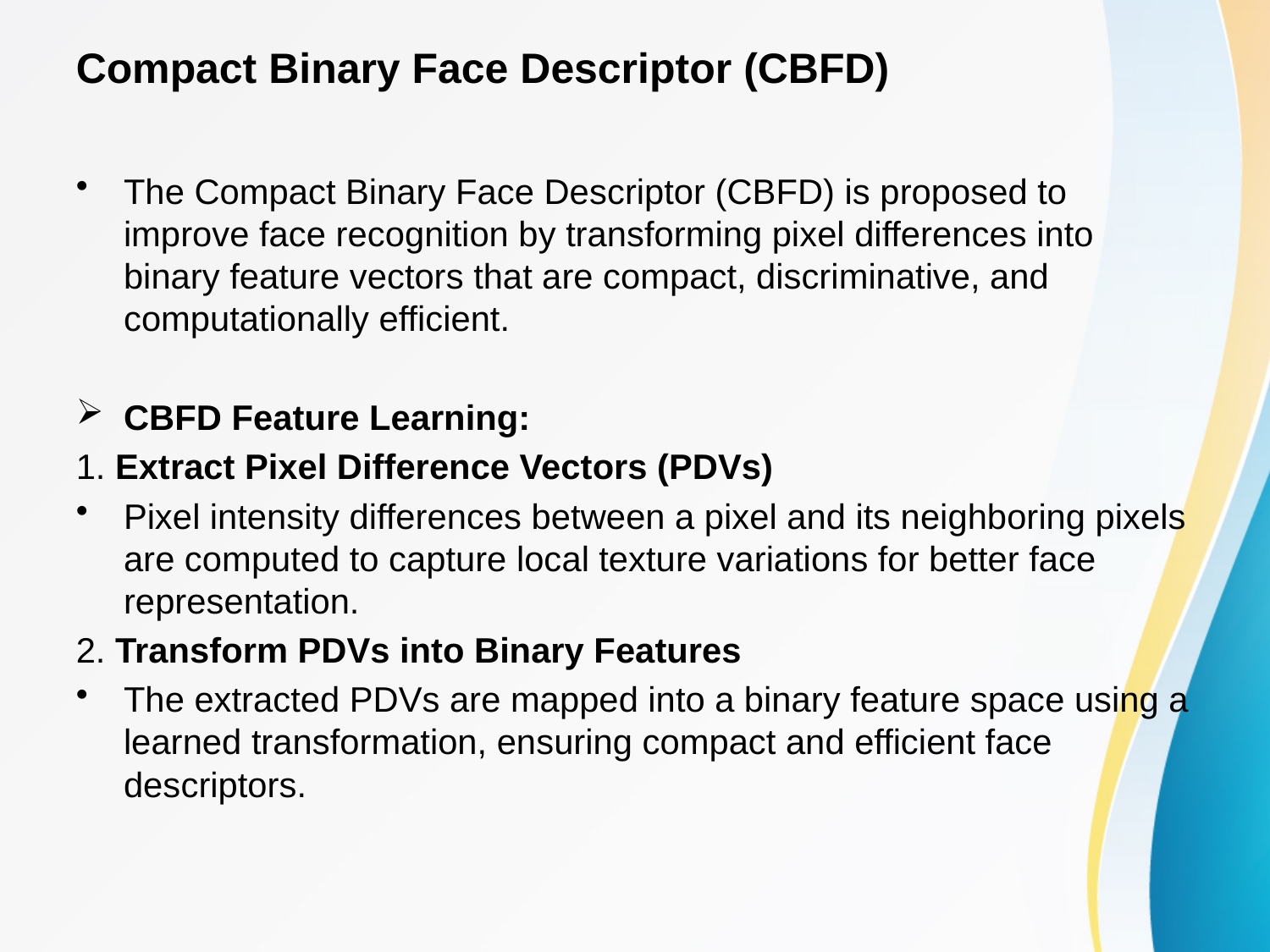

# Compact Binary Face Descriptor (CBFD)
The Compact Binary Face Descriptor (CBFD) is proposed to improve face recognition by transforming pixel differences into binary feature vectors that are compact, discriminative, and computationally efficient.

CBFD Feature Learning:
1. Extract Pixel Difference Vectors (PDVs)
Pixel intensity differences between a pixel and its neighboring pixels are computed to capture local texture variations for better face representation.
2. Transform PDVs into Binary Features
The extracted PDVs are mapped into a binary feature space using a learned transformation, ensuring compact and efficient face descriptors.